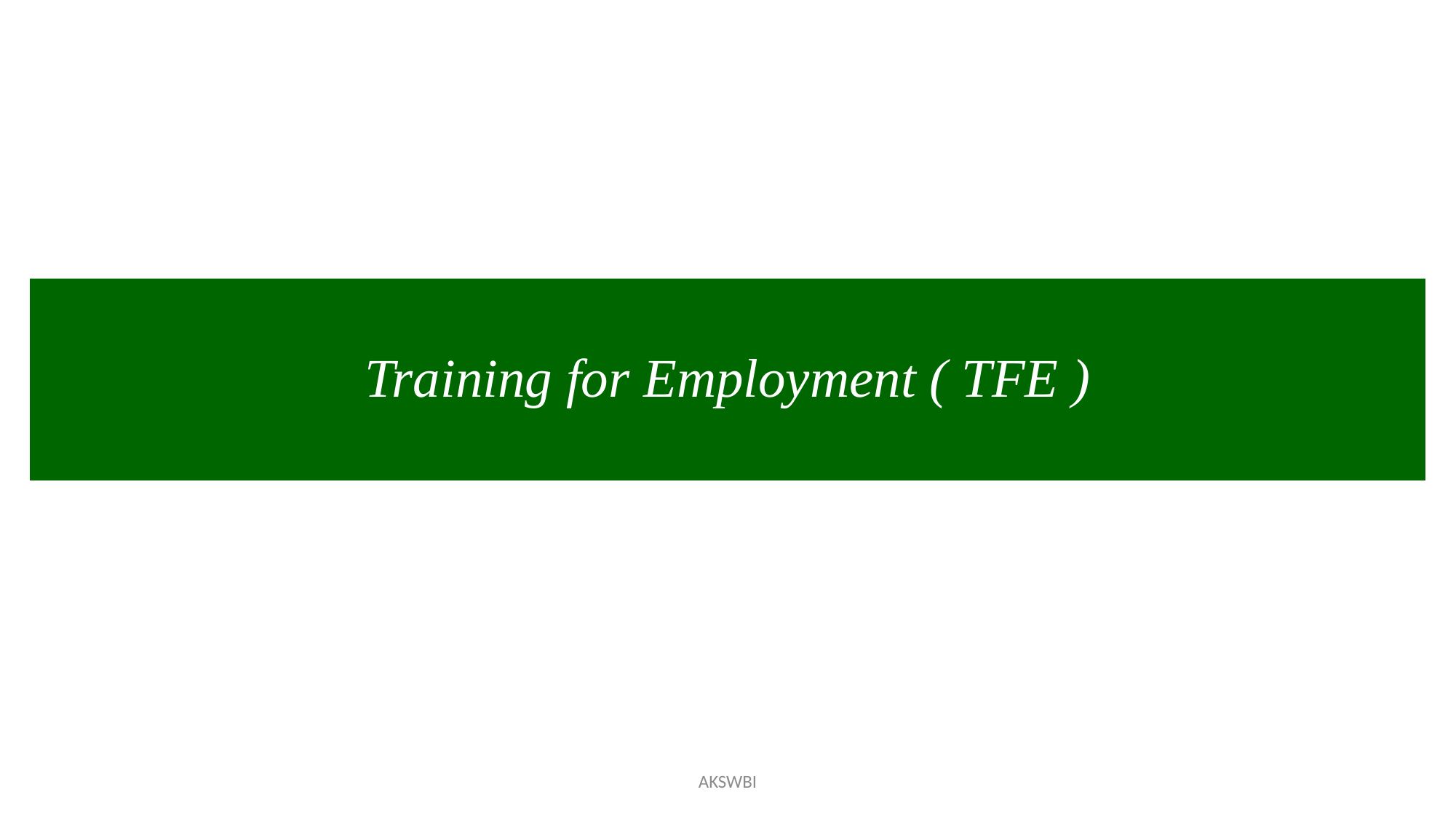

Training for Employment ( TFE )
AKSWBI